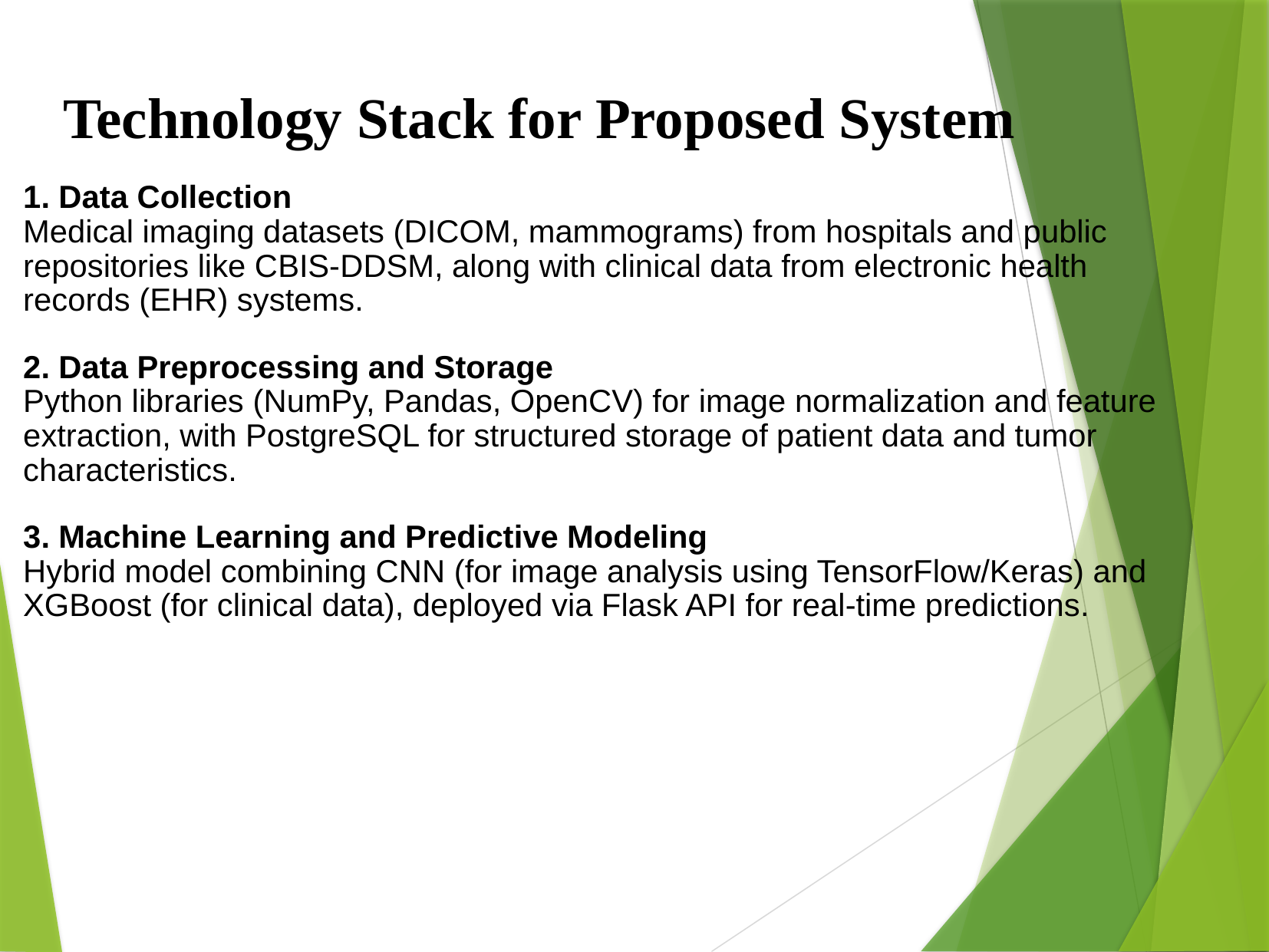

Technology Stack for Proposed System
1. Data Collection
Medical imaging datasets (DICOM, mammograms) from hospitals and public repositories like CBIS-DDSM, along with clinical data from electronic health records (EHR) systems.
2. Data Preprocessing and Storage
Python libraries (NumPy, Pandas, OpenCV) for image normalization and feature extraction, with PostgreSQL for structured storage of patient data and tumor characteristics.
3. Machine Learning and Predictive Modeling
Hybrid model combining CNN (for image analysis using TensorFlow/Keras) and XGBoost (for clinical data), deployed via Flask API for real-time predictions.